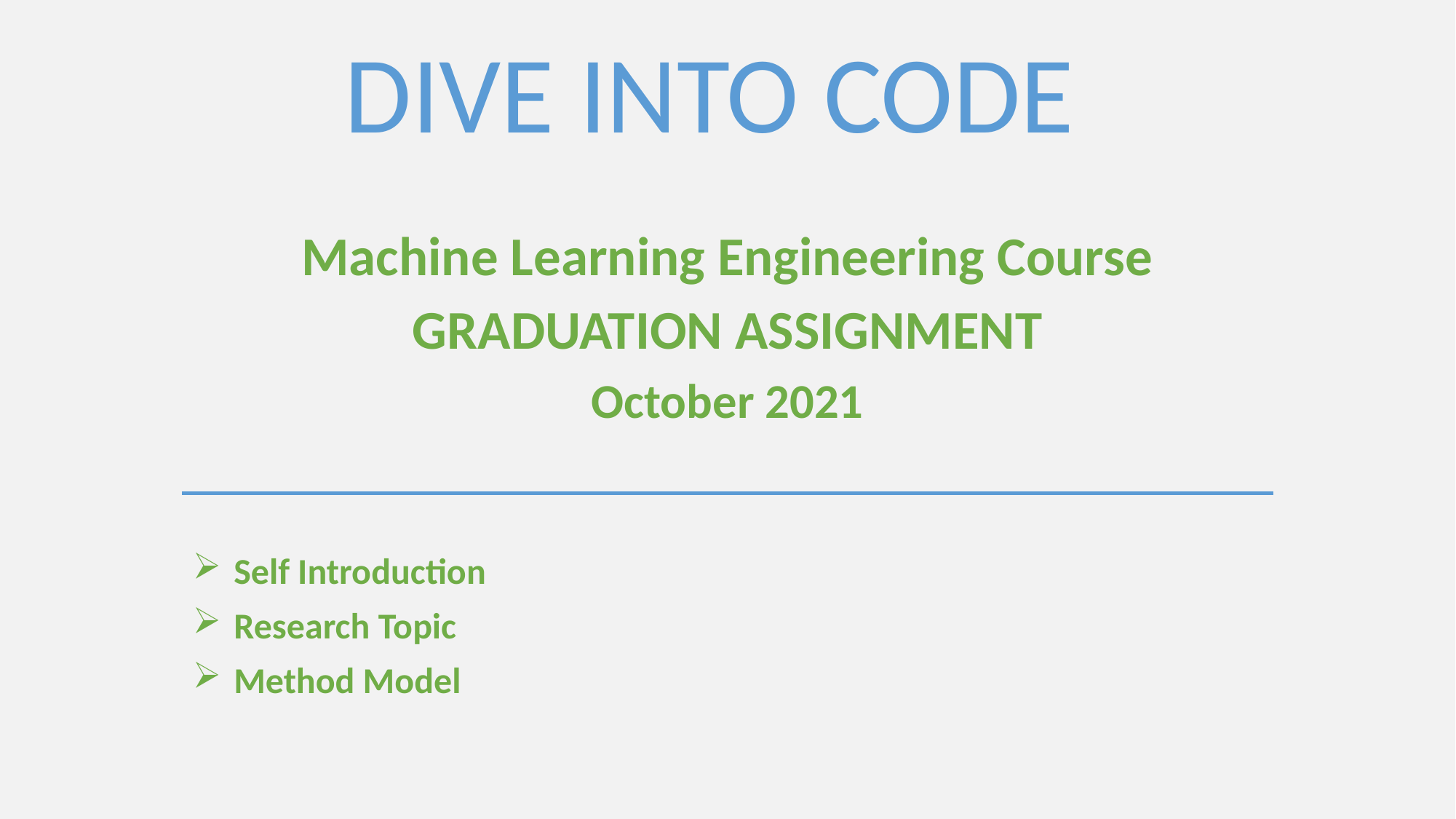

# DIVE INTO CODE
Machine Learning Engineering Course
GRADUATION ASSIGNMENT
October 2021

Self Introduction
Research Topic
Method Model